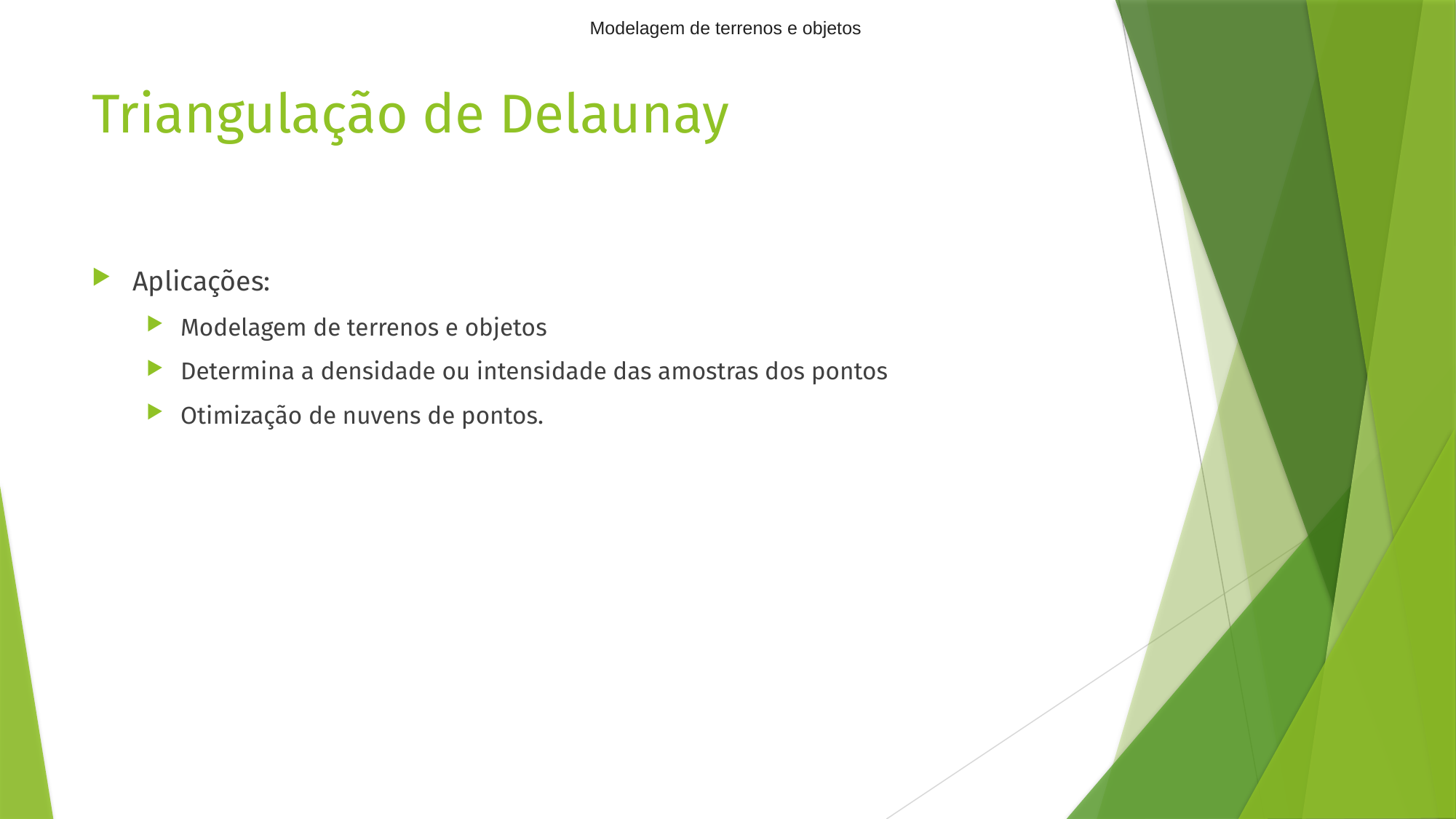

Modelagem de terrenos e objetos
# Triangulação de Delaunay
Aplicações:
Modelagem de terrenos e objetos
Determina a densidade ou intensidade das amostras dos pontos
Otimização de nuvens de pontos.